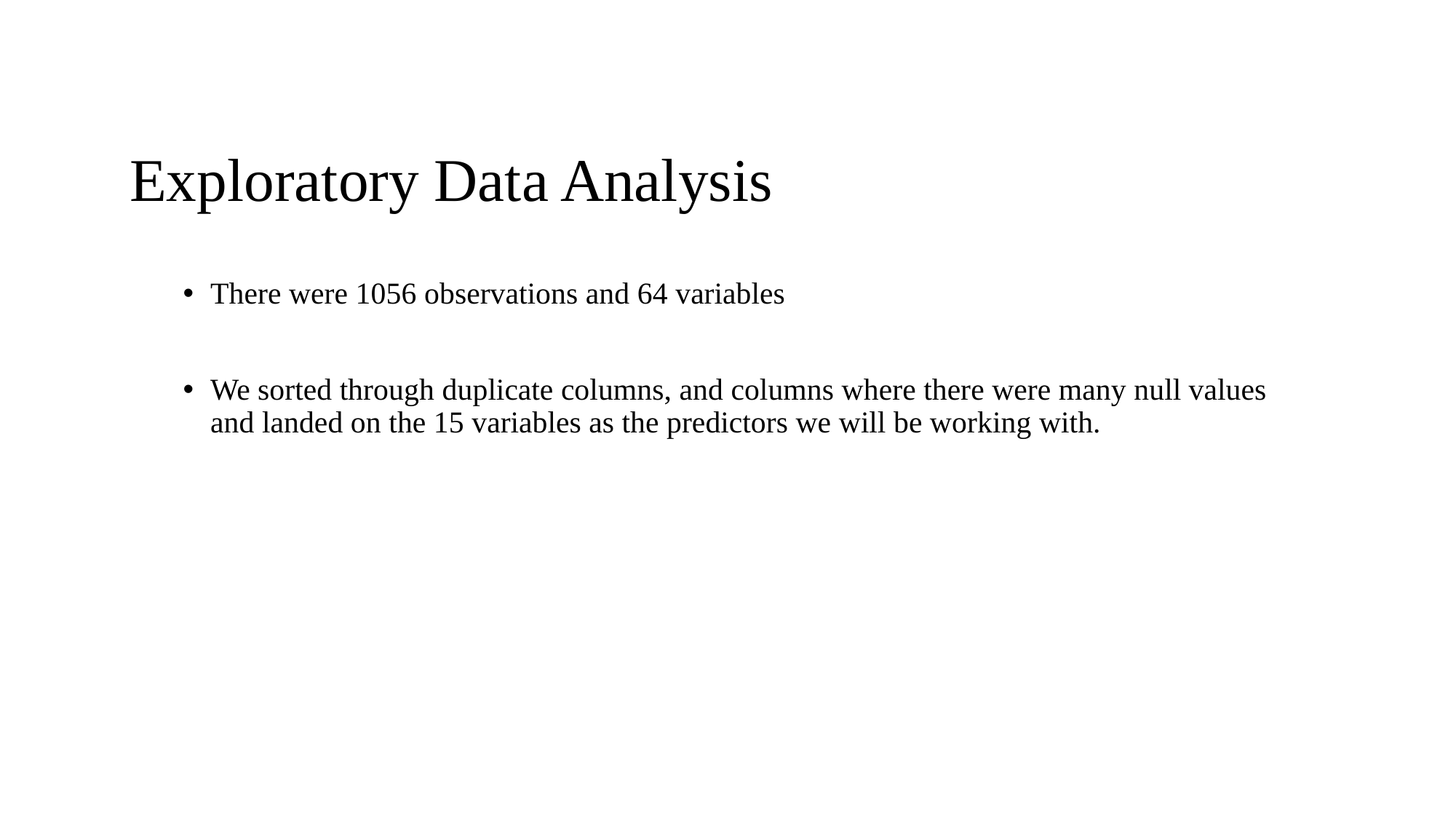

# Exploratory Data Analysis
There were 1056 observations and 64 variables

We sorted through duplicate columns, and columns where there were many null values and landed on the 15 variables as the predictors we will be working with.